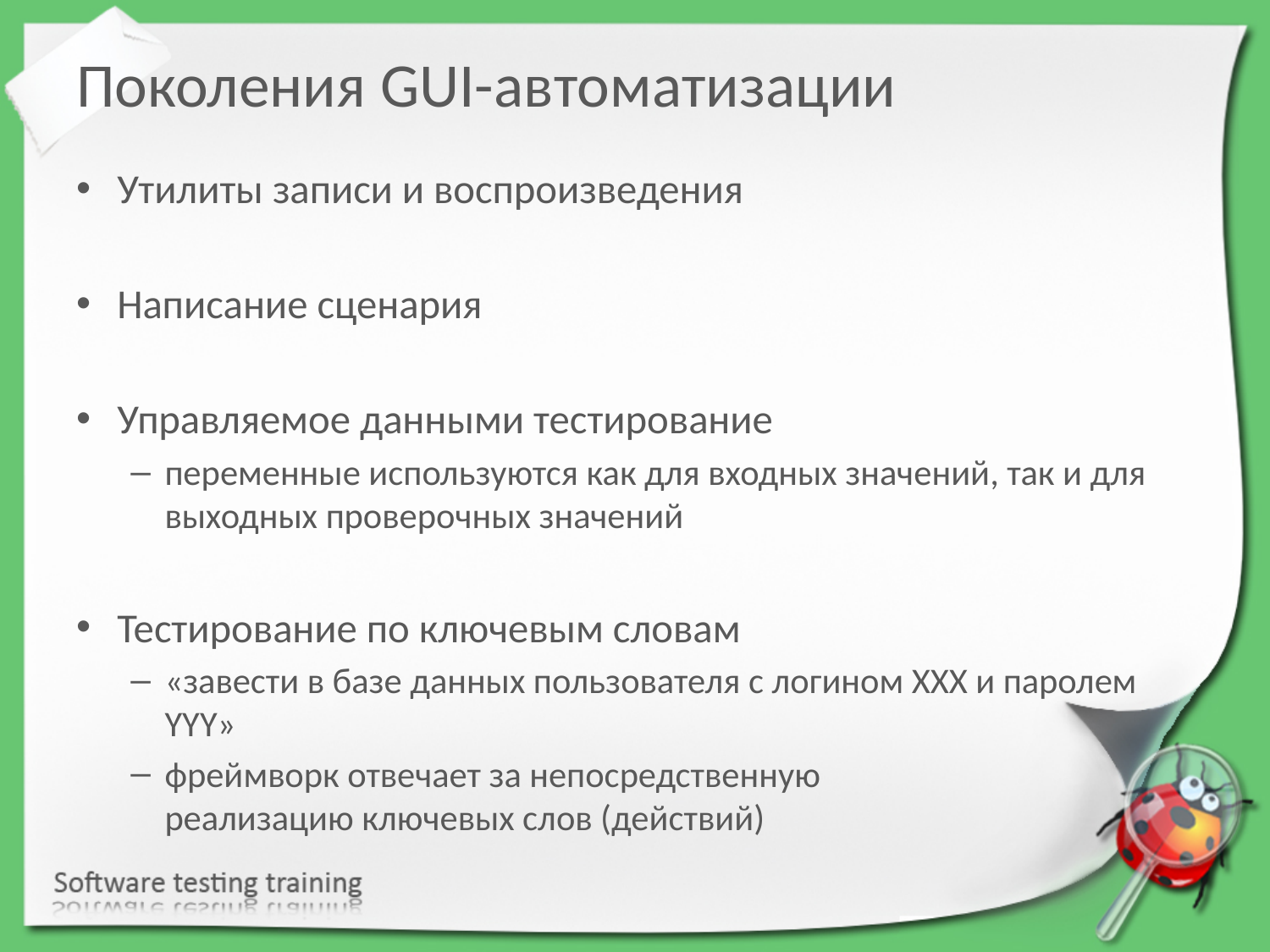

# Поколения GUI-автоматизации
Утилиты записи и воспроизведения

Написание сценария

Управляемое данными тестирование
переменные используются как для входных значений, так и для выходных проверочных значений

Тестирование по ключевым словам
«завести в базе данных пользователя с логином XXX и паролем YYY»
фреймворк отвечает за непосредственную
реализацию ключевых слов (действий)